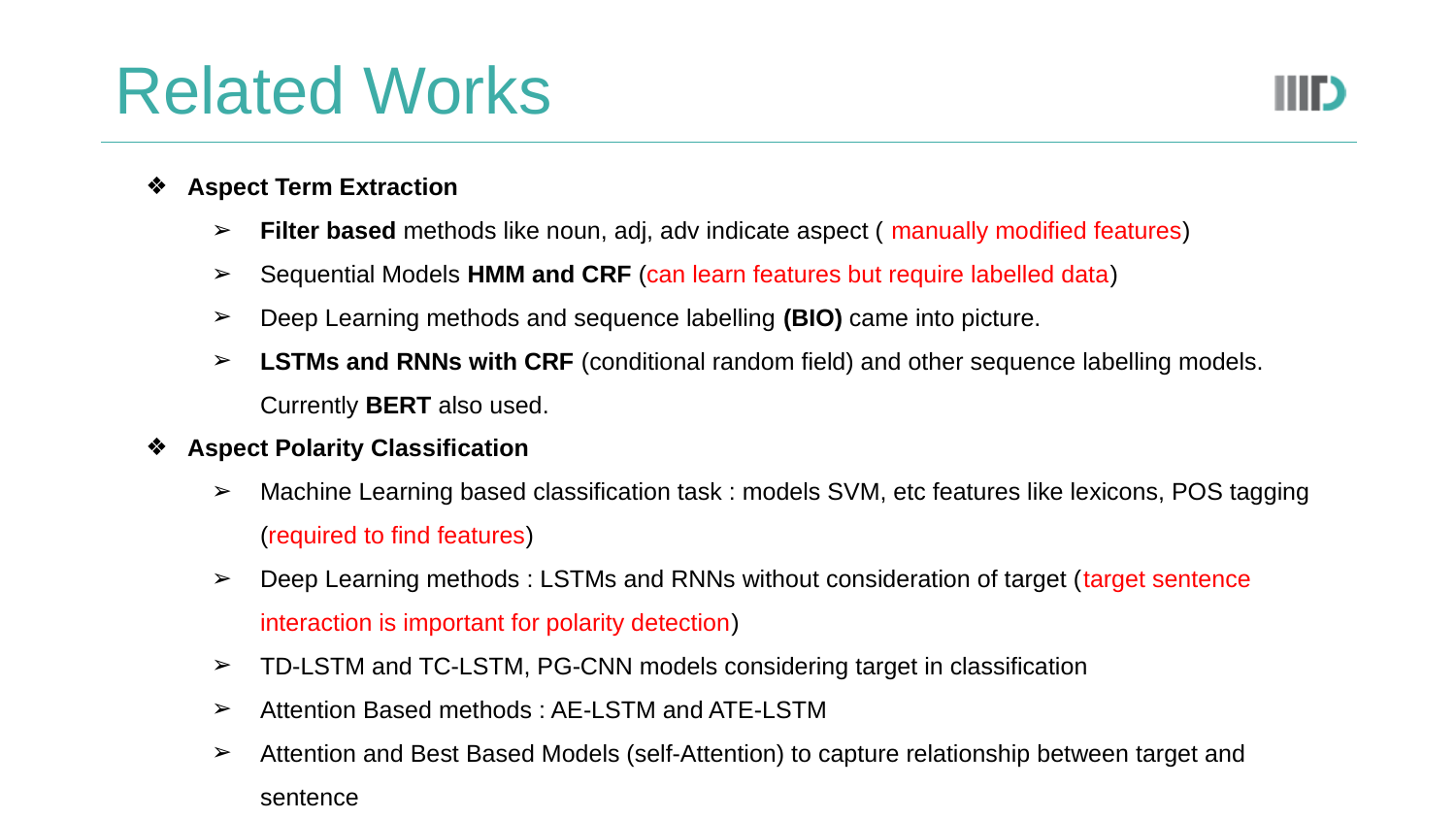

# Related Works
Aspect Term Extraction
Filter based methods like noun, adj, adv indicate aspect ( manually modified features)
Sequential Models HMM and CRF (can learn features but require labelled data)
Deep Learning methods and sequence labelling (BIO) came into picture.
LSTMs and RNNs with CRF (conditional random field) and other sequence labelling models.  Currently BERT also used.
Aspect Polarity Classification
Machine Learning based classification task : models SVM, etc features like lexicons, POS tagging (required to find features)
Deep Learning methods : LSTMs and RNNs without consideration of target (target sentence interaction is important for polarity detection)
TD-LSTM and TC-LSTM, PG-CNN models considering target in classification
Attention Based methods : AE-LSTM and ATE-LSTM
Attention and Best Based Models (self-Attention) to capture relationship between target and sentence